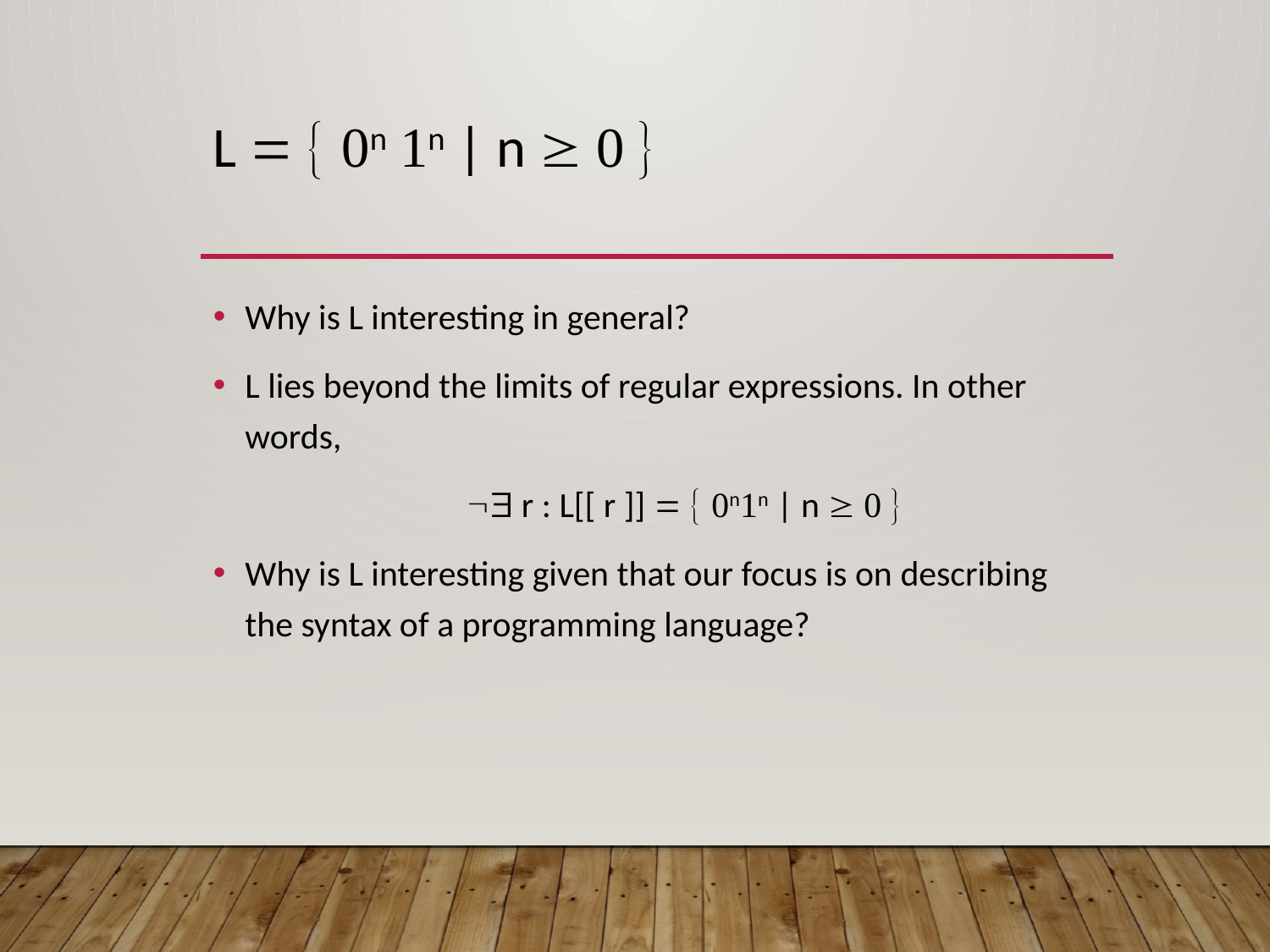

# L = { 0n 1n | n ≥ 0 }
Why is L interesting in general?
L lies beyond the limits of regular expressions. In other words,
		¬∃ r : L[[ r ]] = { 0n1n | n ≥ 0 }
Why is L interesting given that our focus is on describing the syntax of a programming language?